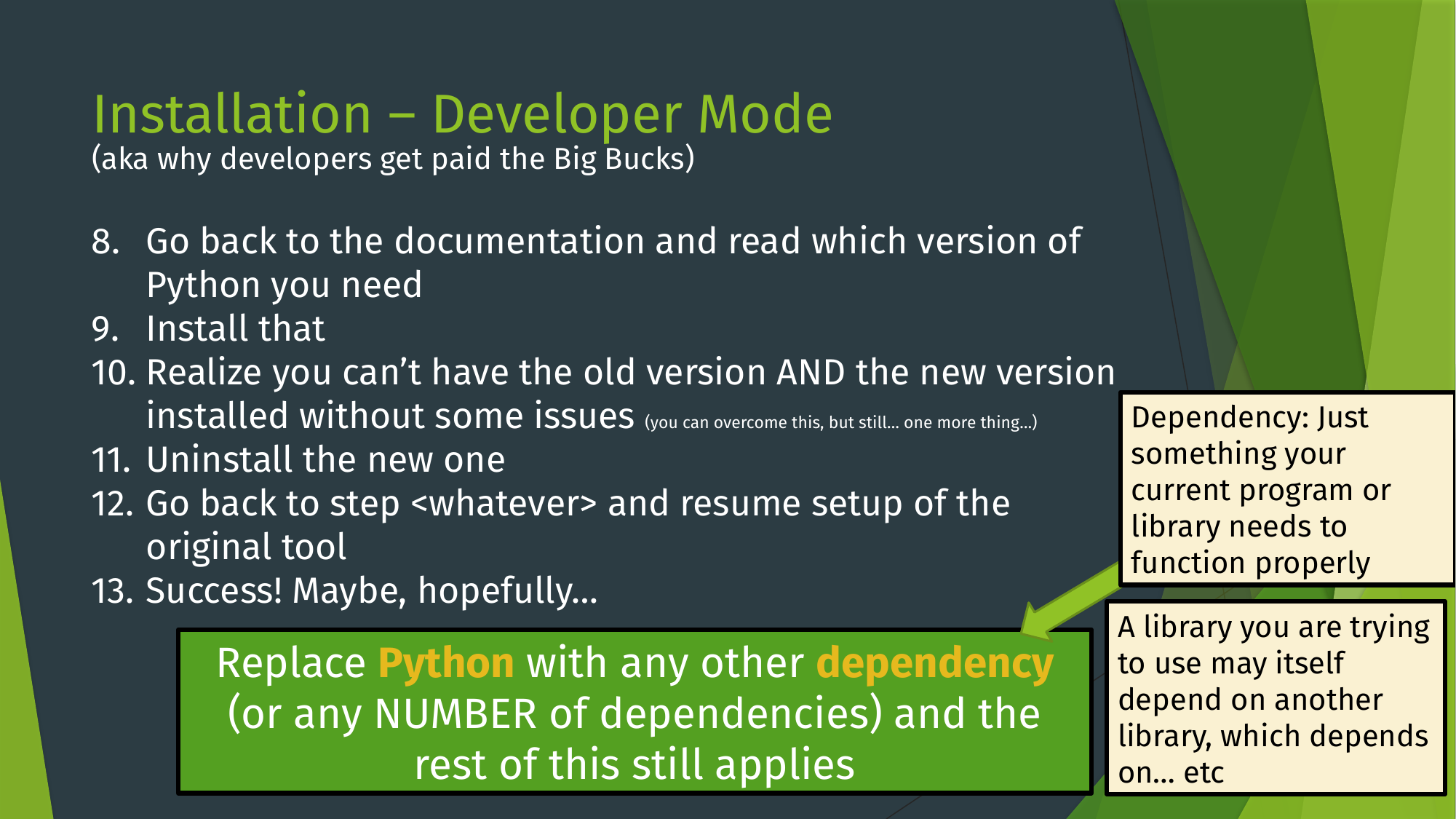

# Installation – Developer Mode
(aka why developers get paid the Big Bucks)
Go back to the documentation and read which version of Python you need
Install that
Realize you can’t have the old version AND the new version installed without some issues (you can overcome this, but still… one more thing…)
Uninstall the new one
Go back to step <whatever> and resume setup of the original tool
Success! Maybe, hopefully…
Dependency: Just something your current program or library needs to function properly

A library you are trying to use may itself depend on another library, which depends on… etc
Replace Python with any other dependency (or any NUMBER of dependencies) and the rest of this still applies